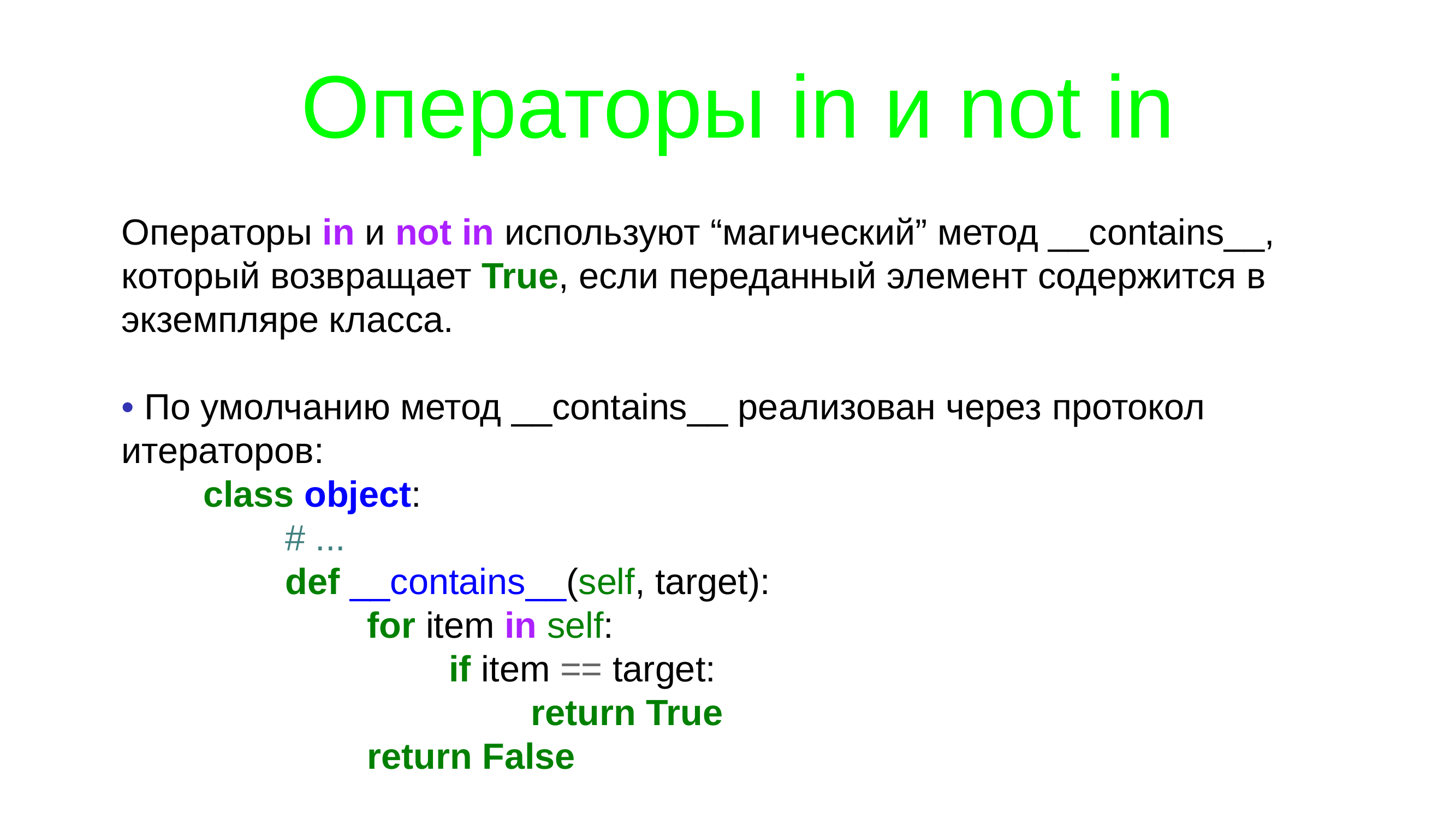

# Oператоры in и not in
Операторы in и not in используют “магический” метод __contains__, который возвращает True, если переданный элемент содержится в экземпляре класса.

• По умолчанию метод __contains__ реализован через протокол итераторов:
	class object:
		# ...
		def __contains__(self, target):
			for item in self:
				if item == target:
					return True
			return False